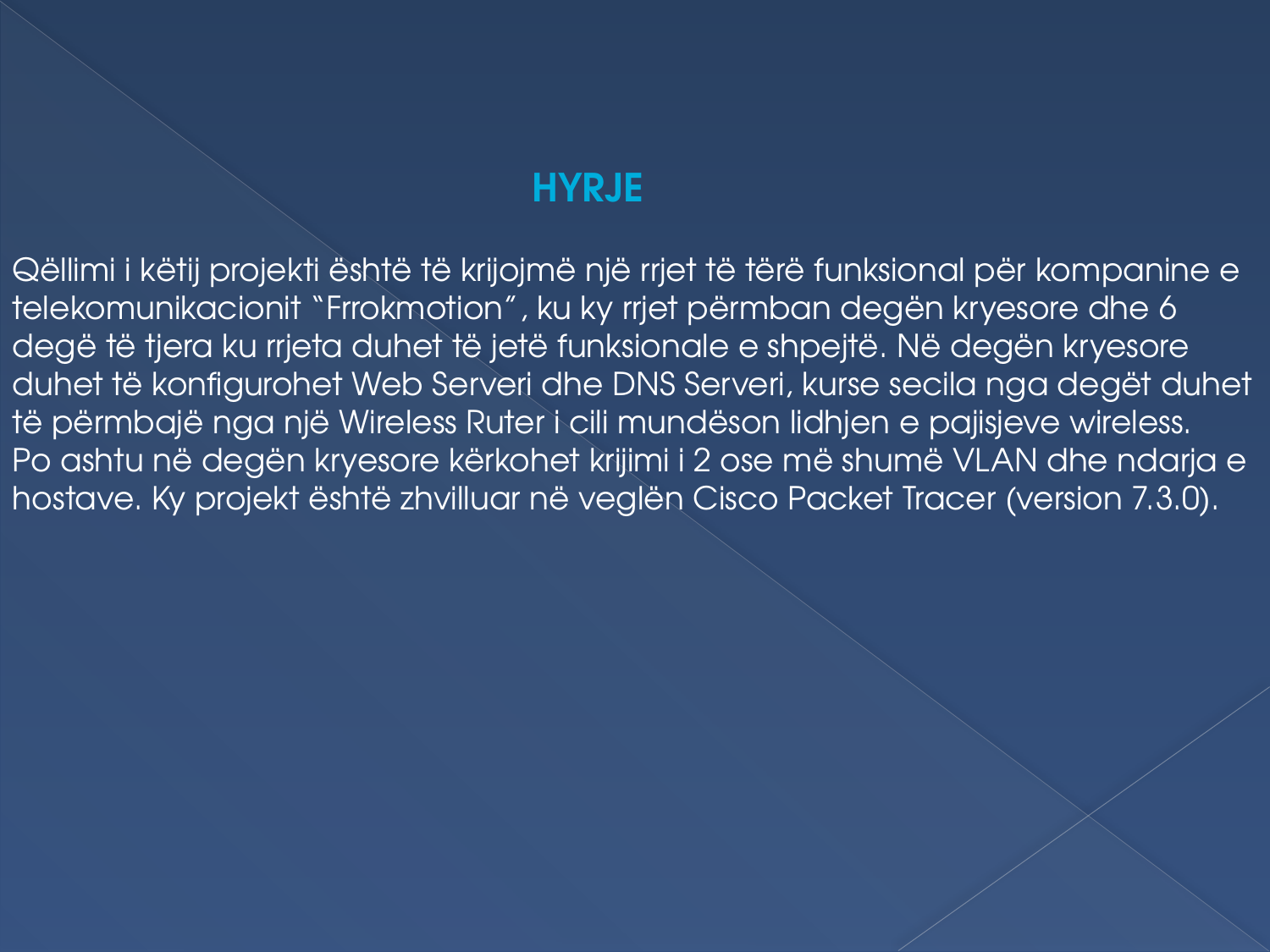

Hyrje
Qëllimi i këtij projekti është të krijojmë një rrjet të tërë funksional për kompanine e telekomunikacionit “Frrokmotion”, ku ky rrjet përmban degën kryesore dhe 6 degë të tjera ku rrjeta duhet të jetë funksionale e shpejtë. Në degën kryesore duhet të konfigurohet Web Serveri dhe DNS Serveri, kurse secila nga degët duhet të përmbajë nga një Wireless Ruter i cili mundëson lidhjen e pajisjeve wireless.
Po ashtu në degën kryesore kërkohet krijimi i 2 ose më shumë VLAN dhe ndarja e hostave. Ky projekt është zhvilluar në veglën Cisco Packet Tracer (version 7.3.0).